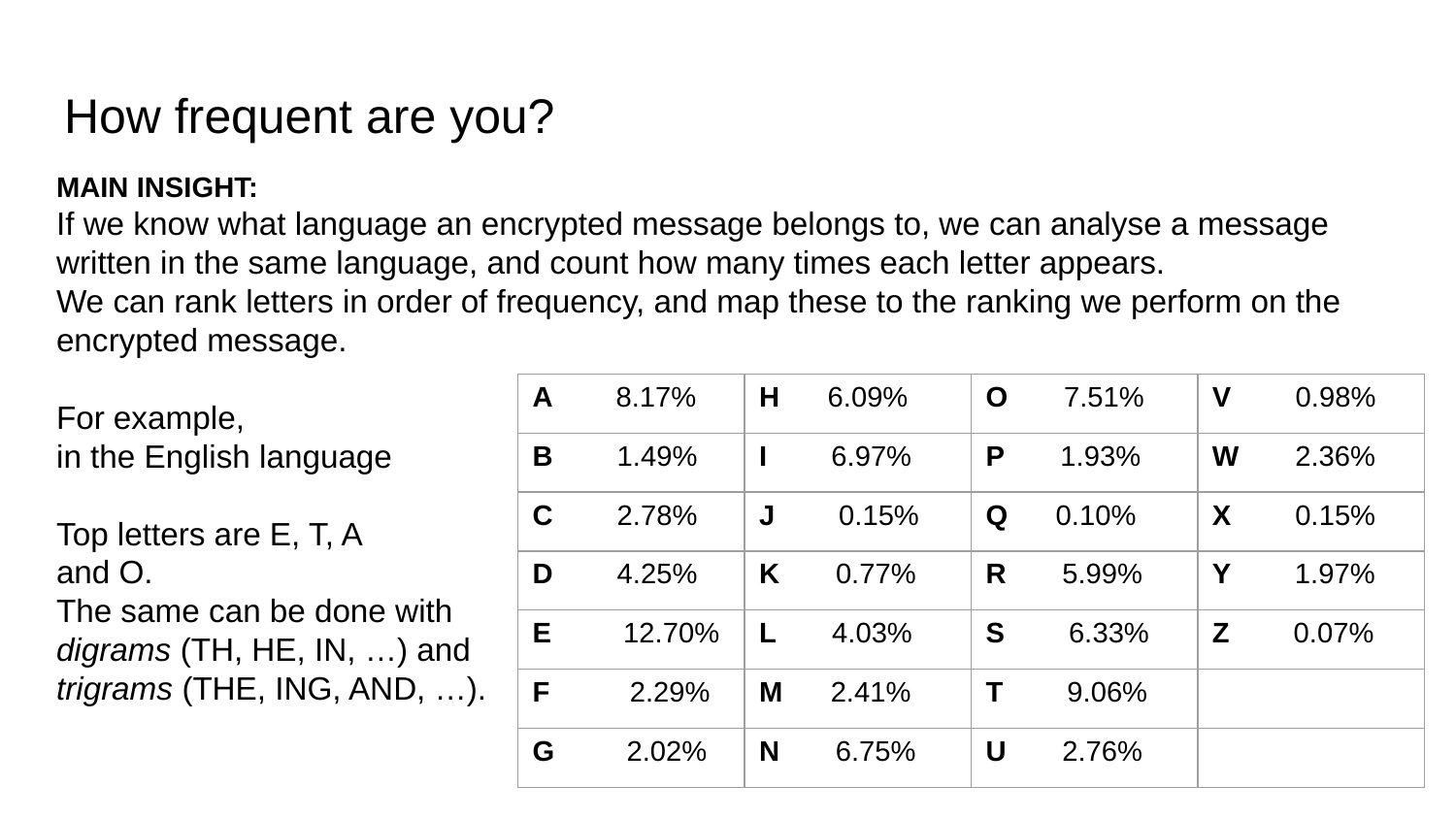

How frequent are you?
MAIN INSIGHT:
If we know what language an encrypted message belongs to, we can analyse a message written in the same language, and count how many times each letter appears.
We can rank letters in order of frequency, and map these to the ranking we perform on the encrypted message.

For example,
in the English language

Top letters are E, T, A
and O.
The same can be done with
digrams (TH, HE, IN, …) and
trigrams (THE, ING, AND, …).

| A 8.17% | H 6.09% | O 7.51% | V 0.98% |
| --- | --- | --- | --- |
| B 1.49% | I 6.97% | P 1.93% | W 2.36% |
| C 2.78% | J 0.15% | Q 0.10% | X 0.15% |
| D 4.25% | K 0.77% | R 5.99% | Y 1.97% |
| E 12.70% | L 4.03% | S 6.33% | Z 0.07% |
| F 2.29% | M 2.41% | T 9.06% |  |
| G 2.02% | N 6.75% | U 2.76% |  |